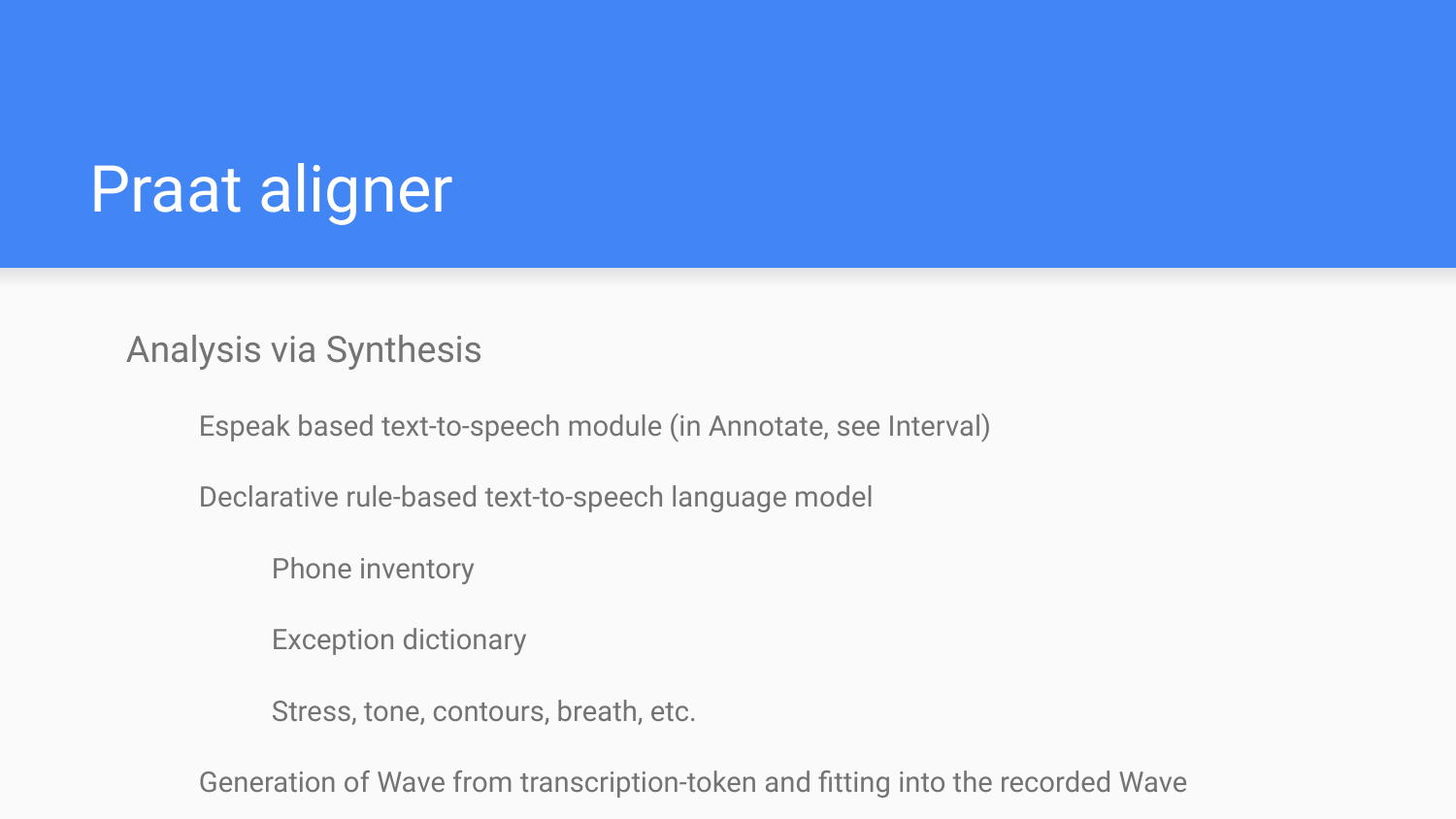

# Praat aligner
Analysis via Synthesis
Espeak based text-to-speech module (in Annotate, see Interval)
Declarative rule-based text-to-speech language model
Phone inventory
Exception dictionary
Stress, tone, contours, breath, etc.
Generation of Wave from transcription-token and fitting into the recorded Wave
Rich collection of language models
Our models:
Yiddish, Burmese, ...